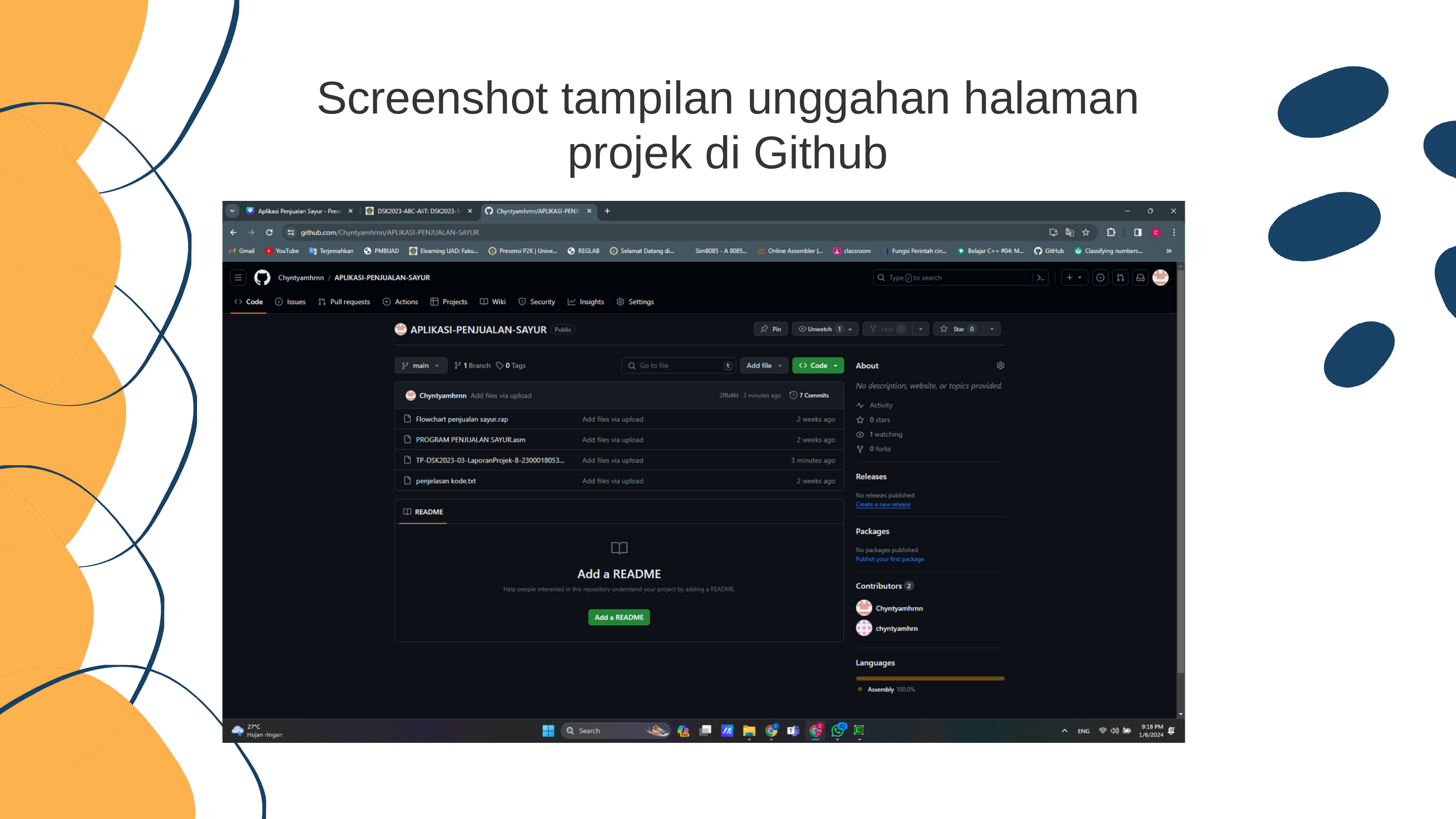

Screenshot tampilan unggahan halaman projek di Github